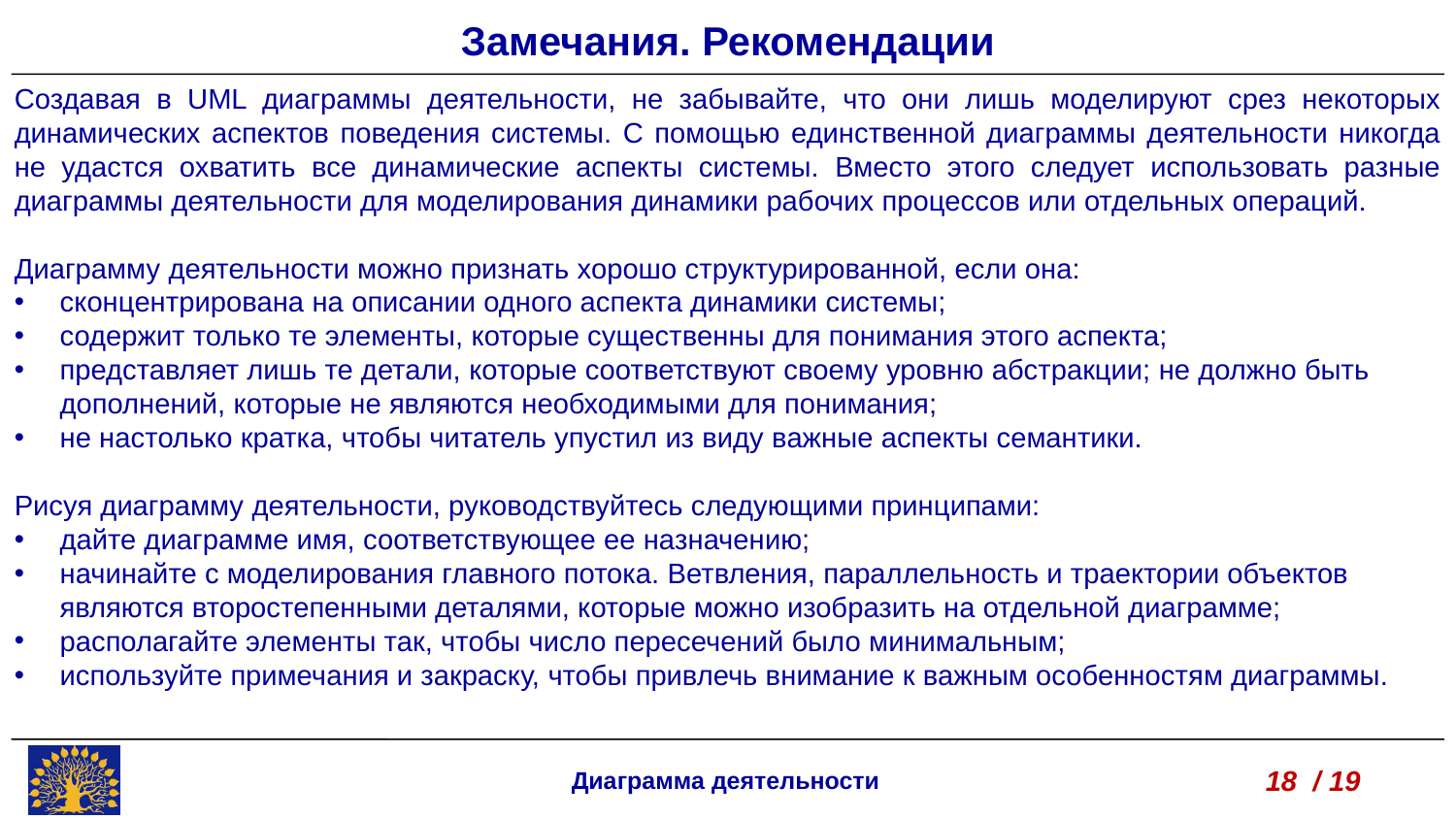

Замечания. Рекомендации
Создавая в UML диаграммы деятельности, не забывайте, что они лишь моделируют срез некоторых динамических аспектов поведения системы. С помощью единственной диаграммы деятельности никогда не удастся охватить все динамические аспекты системы. Вместо этого следует использовать разные диаграммы деятельности для моделирования динамики рабочих процессов или отдельных операций.

Диаграмму деятельности можно признать хорошо структурированной, если она:
сконцентрирована на описании одного аспекта динамики системы;
содержит только те элементы, которые существенны для понимания этого аспекта;
представляет лишь те детали, которые соответствуют своему уровню абстракции; не должно быть дополнений, которые не являются необходимыми для понимания;
не настолько кратка, чтобы читатель упустил из виду важные аспекты семантики.

Рисуя диаграмму деятельности, руководствуйтесь следующими принципами:
дайте диаграмме имя, соответствующее ее назначению;
начинайте с моделирования главного потока. Ветвления, параллельность и траектории объектов являются второстепенными деталями, которые можно изобразить на отдельной диаграмме;
располагайте элементы так, чтобы число пересечений было минимальным;
используйте примечания и закраску, чтобы привлечь внимание к важным особенностям диаграммы.